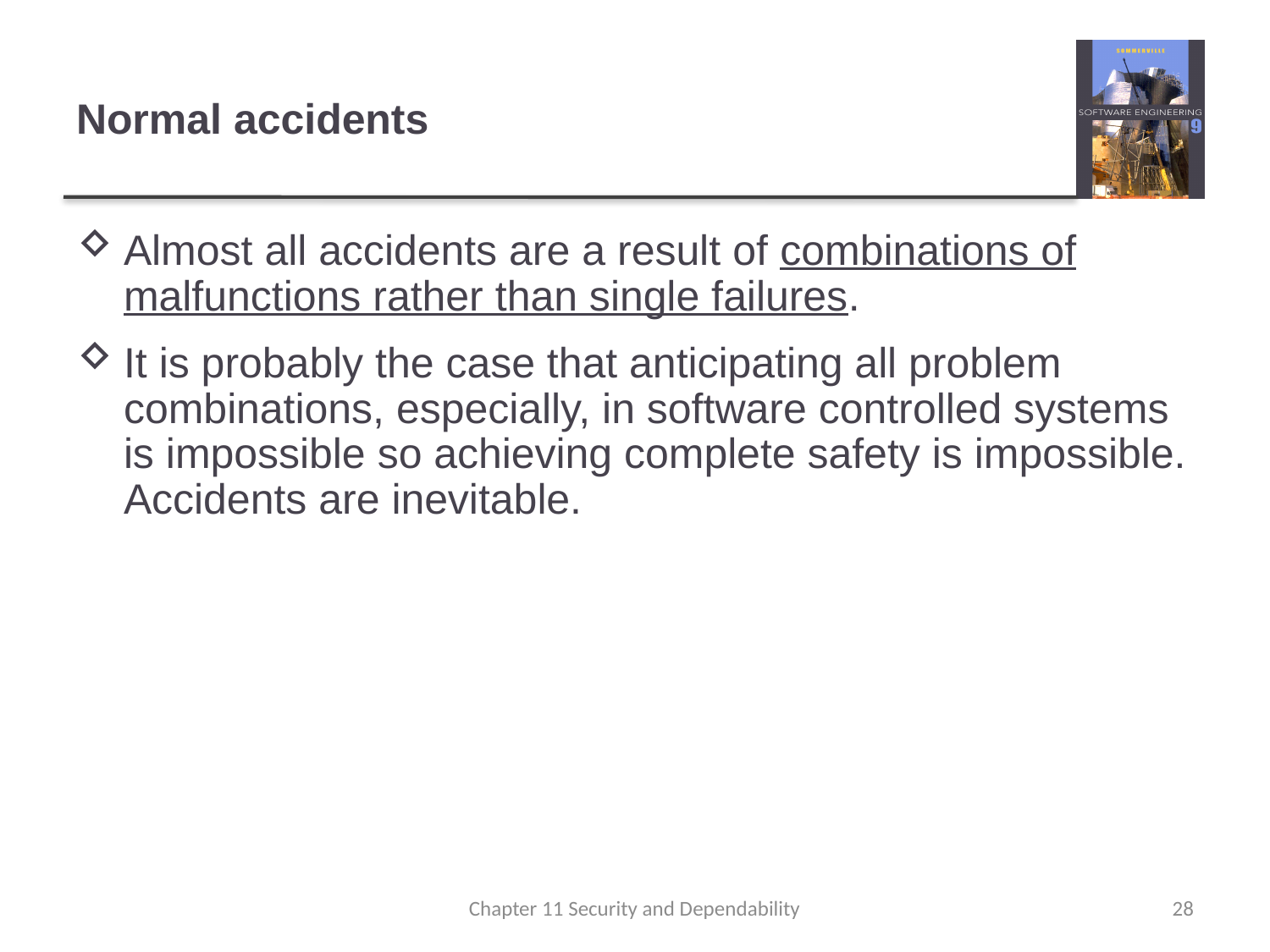

# Normal accidents
Almost all accidents are a result of combinations of malfunctions rather than single failures.
It is probably the case that anticipating all problem combinations, especially, in software controlled systems is impossible so achieving complete safety is impossible. Accidents are inevitable.
Chapter 11 Security and Dependability
28